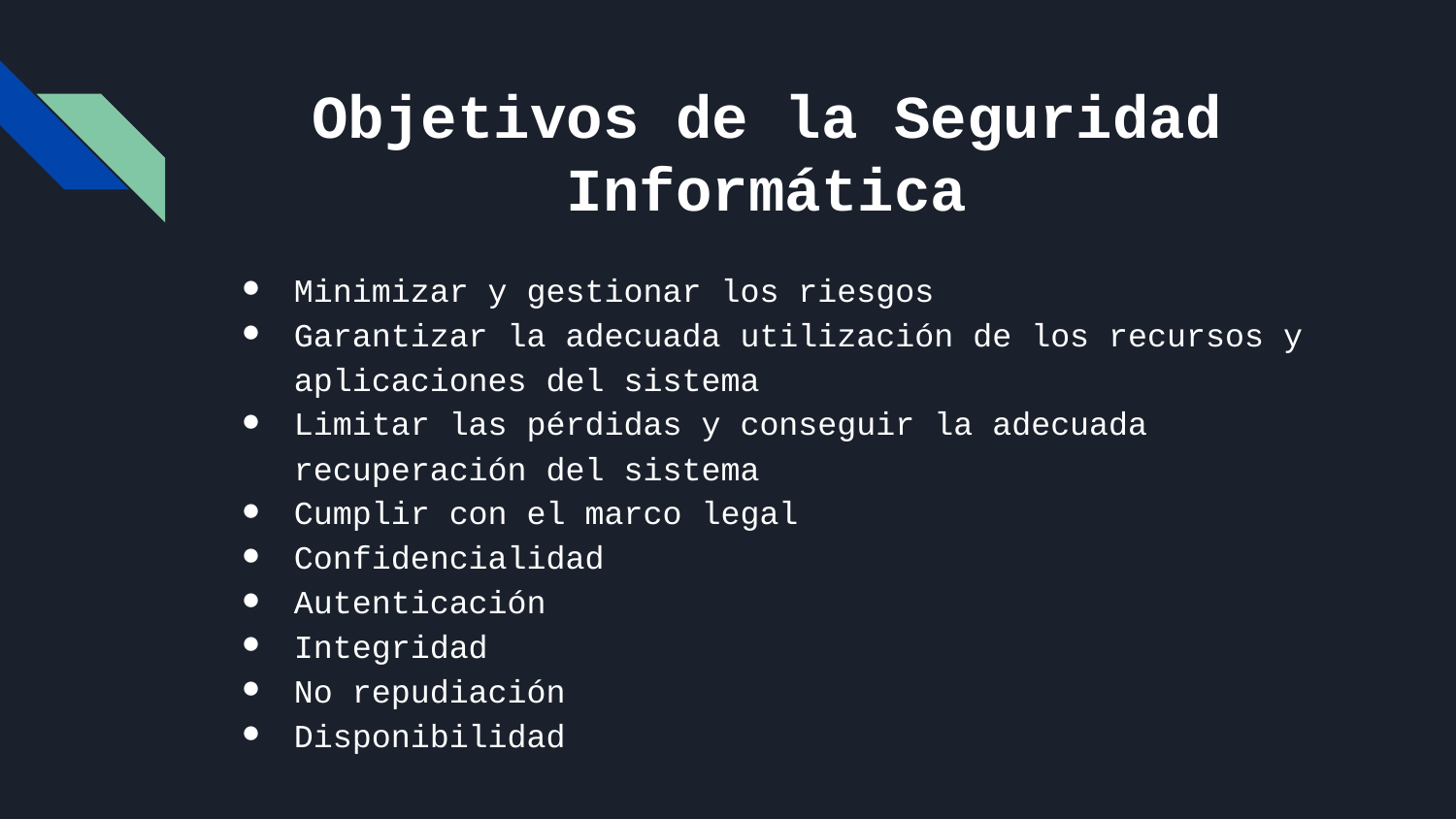

# Objetivos de la Seguridad Informática
Minimizar y gestionar los riesgos
Garantizar la adecuada utilización de los recursos y aplicaciones del sistema
Limitar las pérdidas y conseguir la adecuada recuperación del sistema
Cumplir con el marco legal
Confidencialidad
Autenticación
Integridad
No repudiación
Disponibilidad